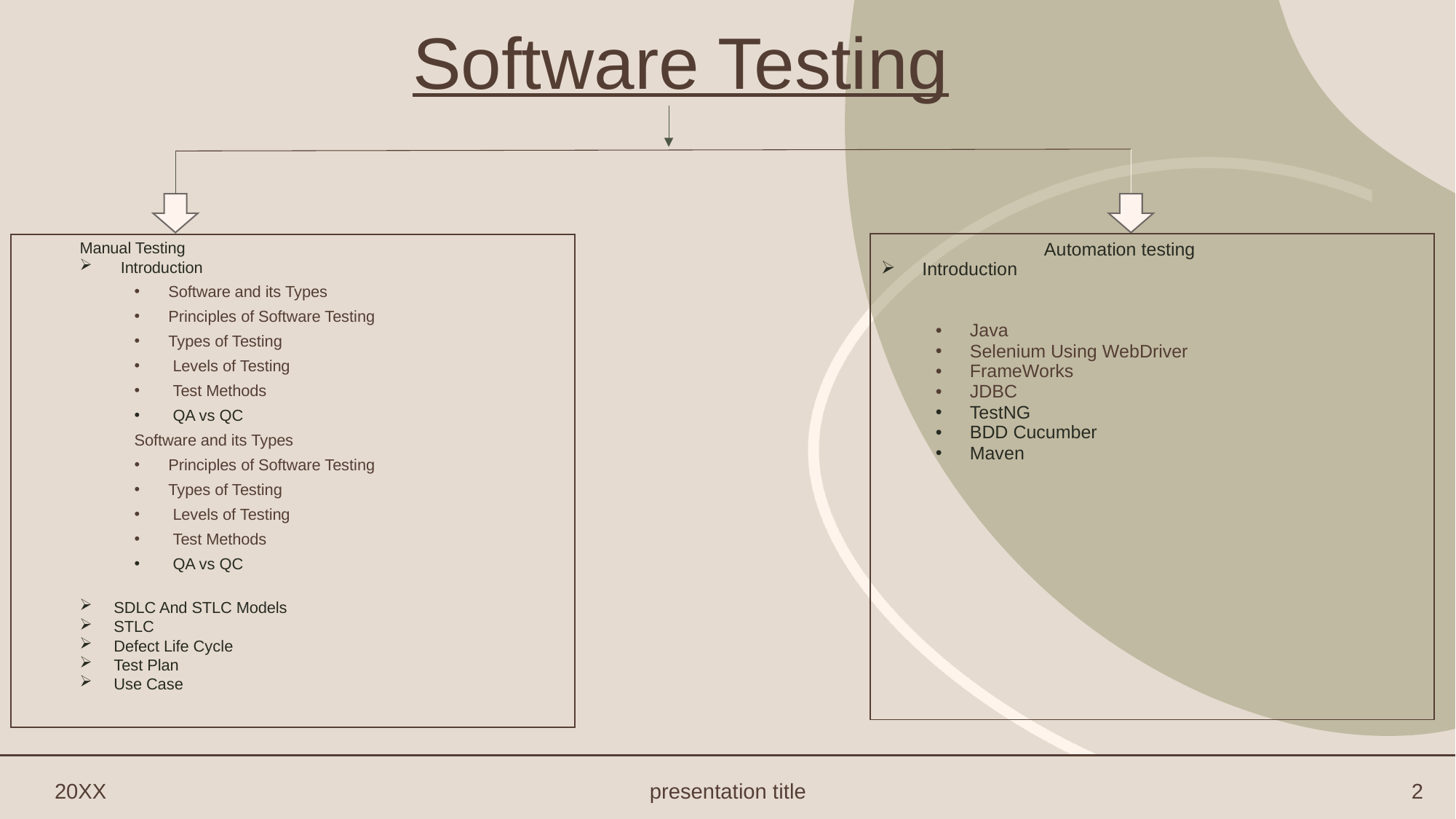

# Software Testing

Manual Testing
Introduction
Software and its Types
Principles of Software Testing
Types of Testing
 Levels of Testing
 Test Methods
 QA vs QC
Software and its Types
Principles of Software Testing
Types of Testing
 Levels of Testing
 Test Methods
 QA vs QC

SDLC And STLC Models
STLC
Defect Life Cycle
Test Plan
Use Case

| Automation testing Introduction Java Selenium Using WebDriver FrameWorks JDBC TestNG BDD Cucumber Maven |
| --- |
|  |
| --- |
20XX
presentation title
2